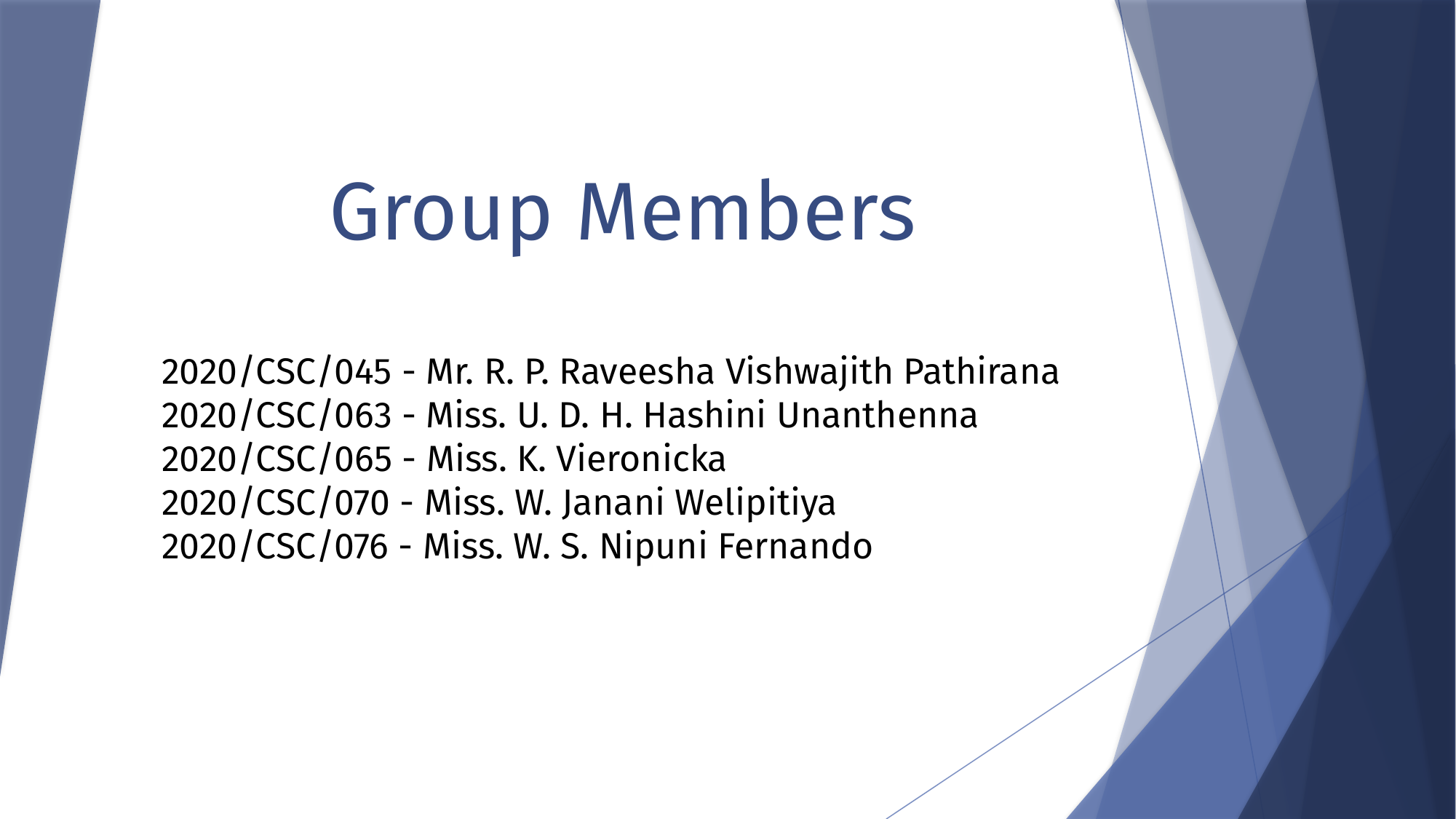

# Group Members
2020/CSC/045 - Mr. R. P. Raveesha Vishwajith Pathirana
2020/CSC/063 - Miss. U. D. H. Hashini Unanthenna
2020/CSC/065 - Miss. K. Vieronicka
2020/CSC/070 - Miss. W. Janani Welipitiya
2020/CSC/076 - Miss. W. S. Nipuni Fernando